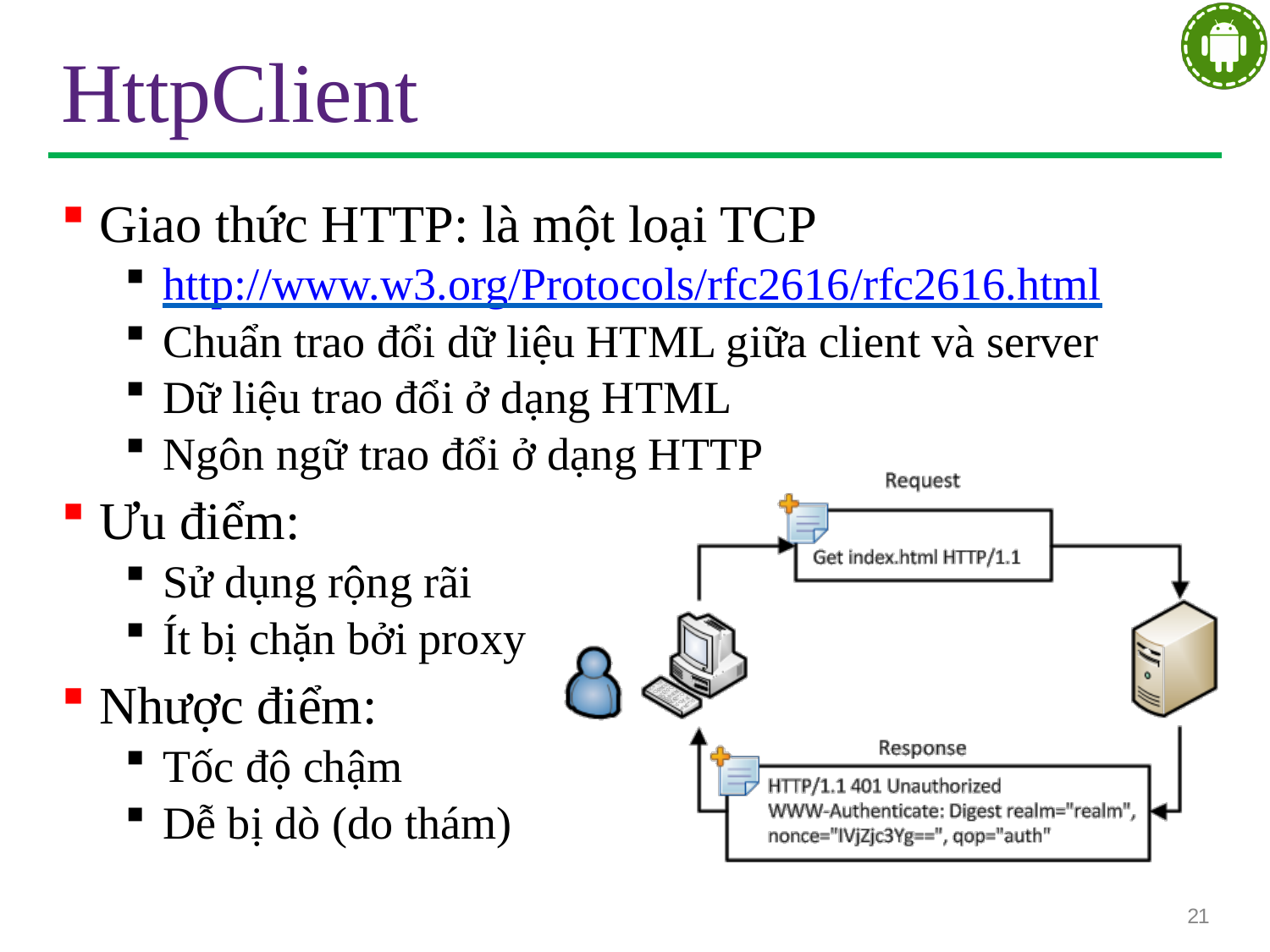

# HttpClient

Giao thức HTTP: là một loại TCP
http://www.w3.org/Protocols/rfc2616/rfc2616.html
Chuẩn trao đổi dữ liệu HTML giữa client và server
Dữ liệu trao đổi ở dạng HTML
Ngôn ngữ trao đổi ở dạng HTTP
Ưu điểm:
Sử dụng rộng rãi
Ít bị chặn bởi proxy
Nhược điểm:
Tốc độ chậm
Dễ bị dò (do thám)

21